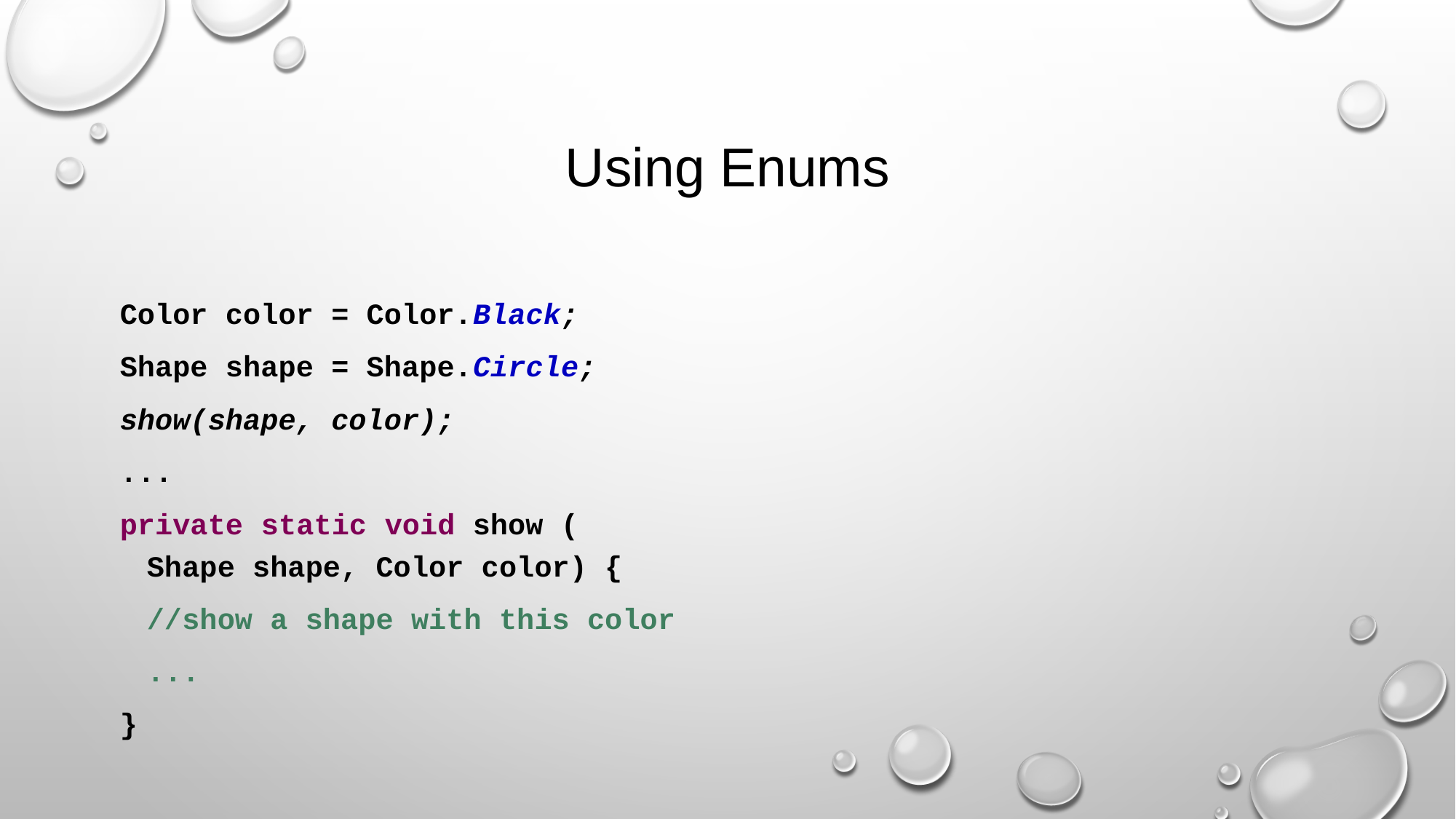

# Using Enums
Color color = Color.Black;
Shape shape = Shape.Circle;
show(shape, color);
...
private static void show (
Shape shape, Color color) {
		//show a shape with this color
		...
}